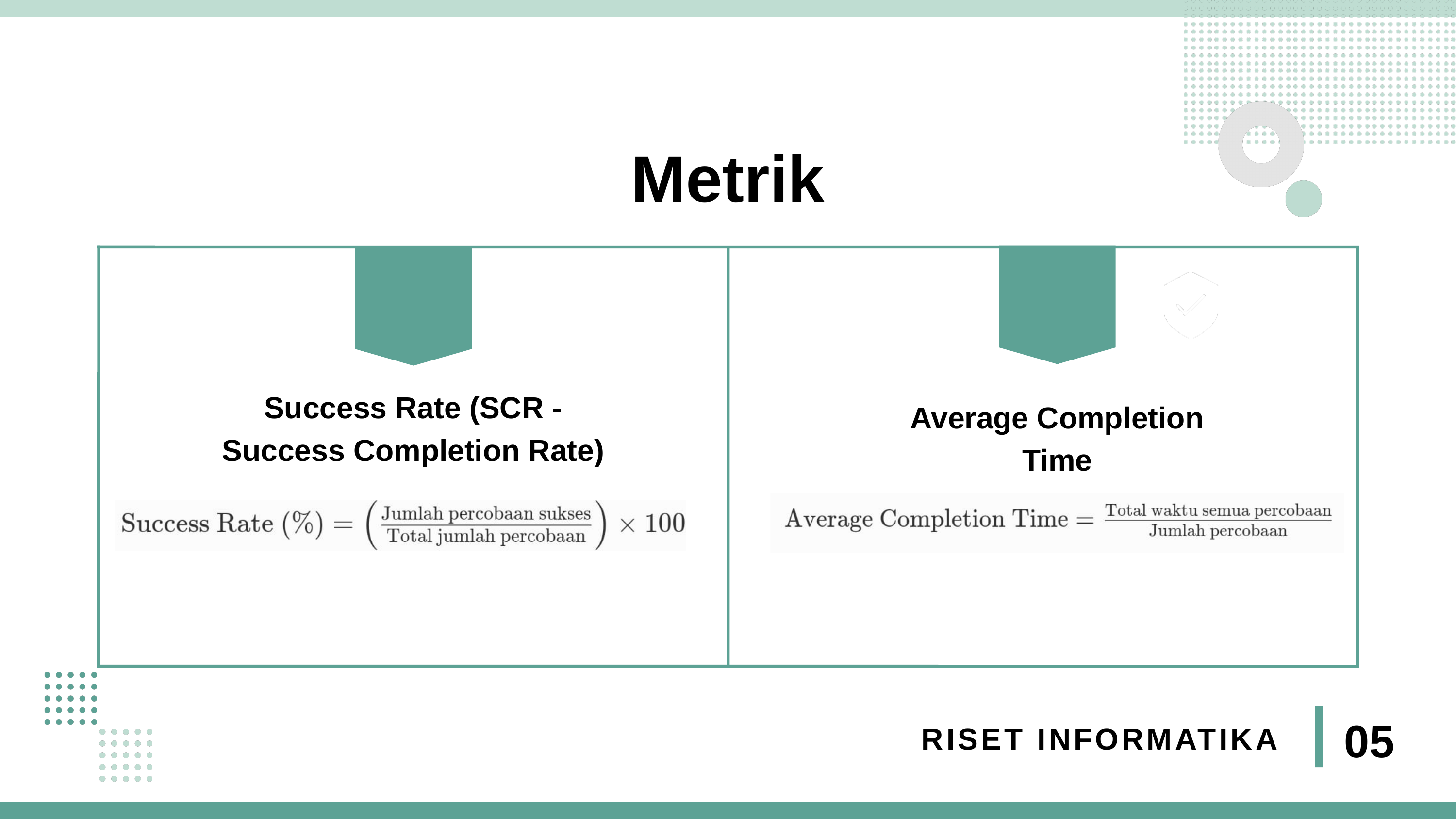

Metrik

Success Rate (SCR - Success Completion Rate)
Average Completion Time

05

RISET INFORMATIKA